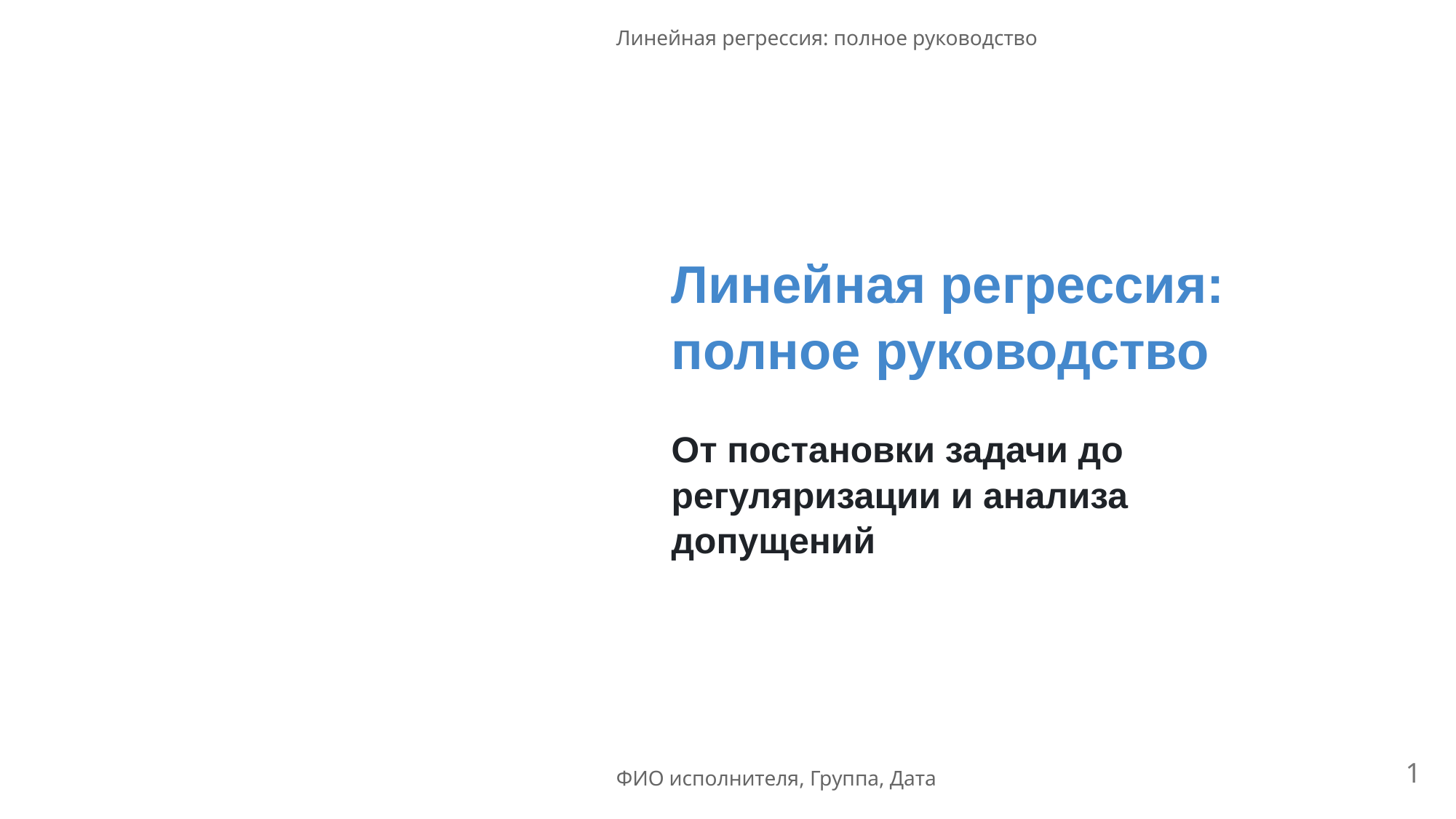

Линейная регрессия: полное руководство
Линейная регрессия:
полное руководство
От постановки задачи до
регуляризации и анализа
допущений
1
ФИО исполнителя, Группа, Дата